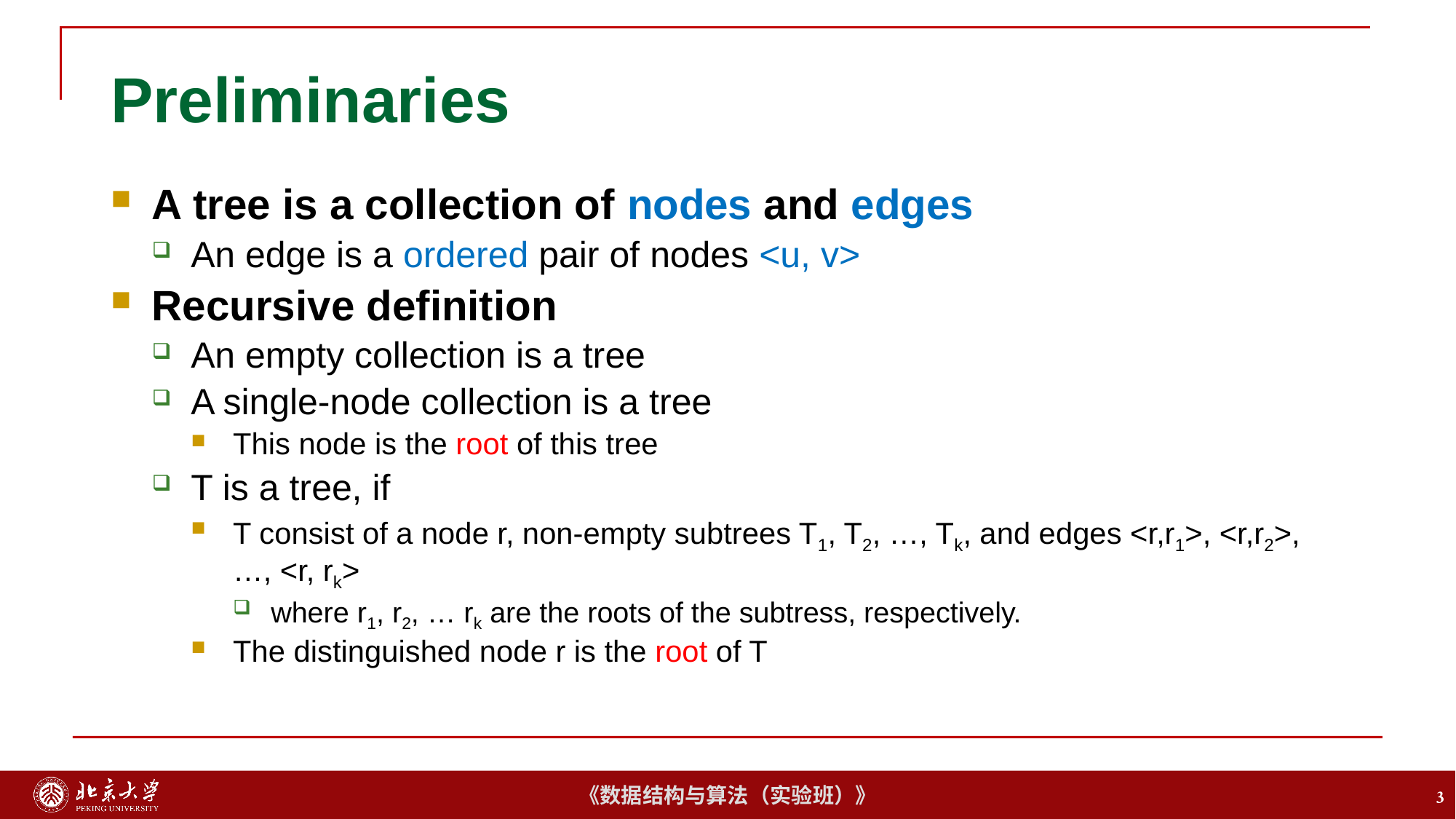

# Preliminaries
A tree is a collection of nodes and edges
An edge is a ordered pair of nodes <u, v>
Recursive definition
An empty collection is a tree
A single-node collection is a tree
This node is the root of this tree
T is a tree, if
T consist of a node r, non-empty subtrees T1, T2, …, Tk, and edges <r,r1>, <r,r2>, …, <r, rk>
where r1, r2, … rk are the roots of the subtress, respectively.
The distinguished node r is the root of T
3